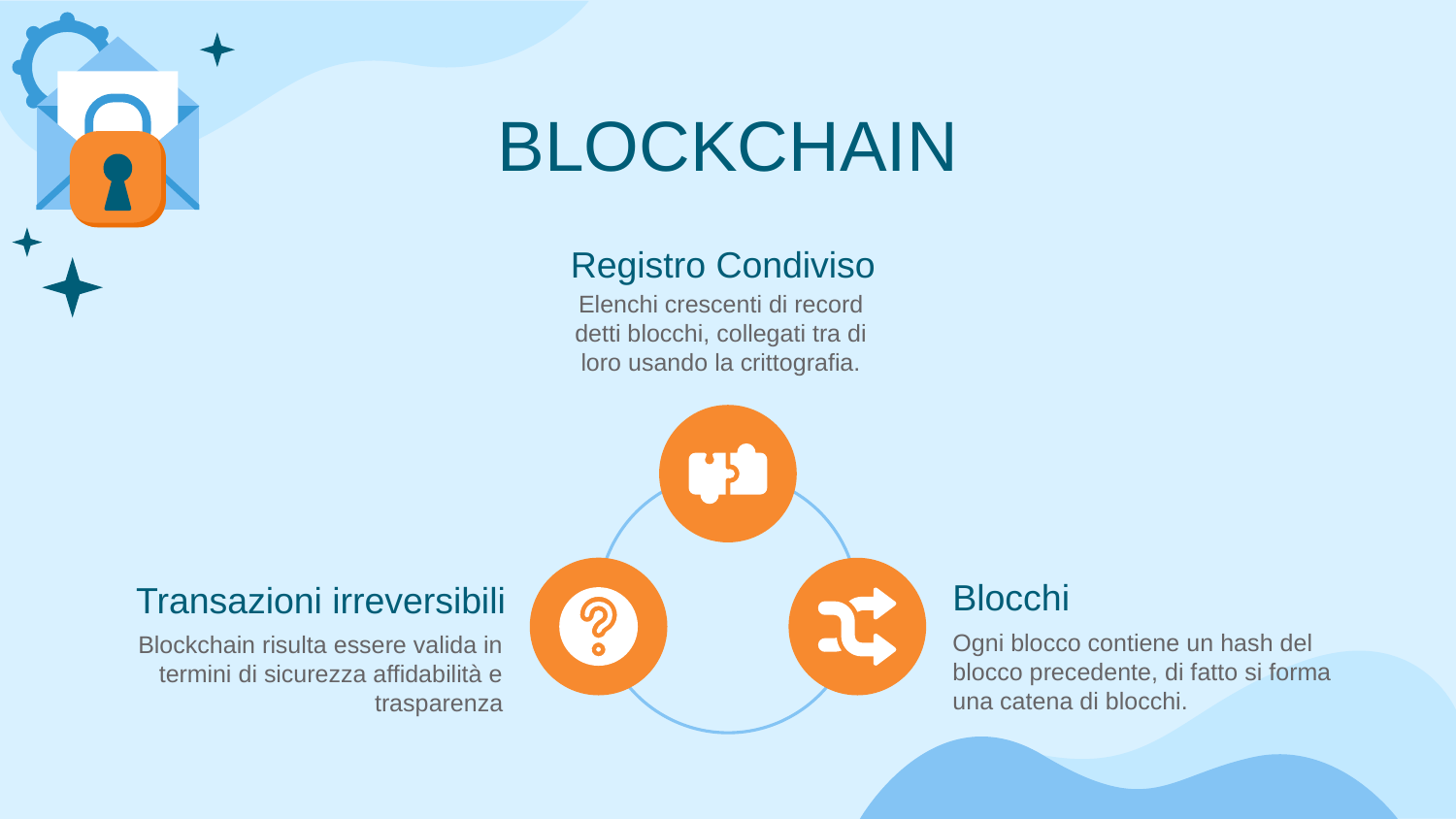

# BLOCKCHAIN
Registro Condiviso
Elenchi crescenti di record detti blocchi, collegati tra di loro usando la crittografia.

Blocchi
Transazioni irreversibili

Ogni blocco contiene un hash del blocco precedente, di fatto si forma una catena di blocchi.
Blockchain risulta essere valida in termini di sicurezza affidabilità e trasparenza